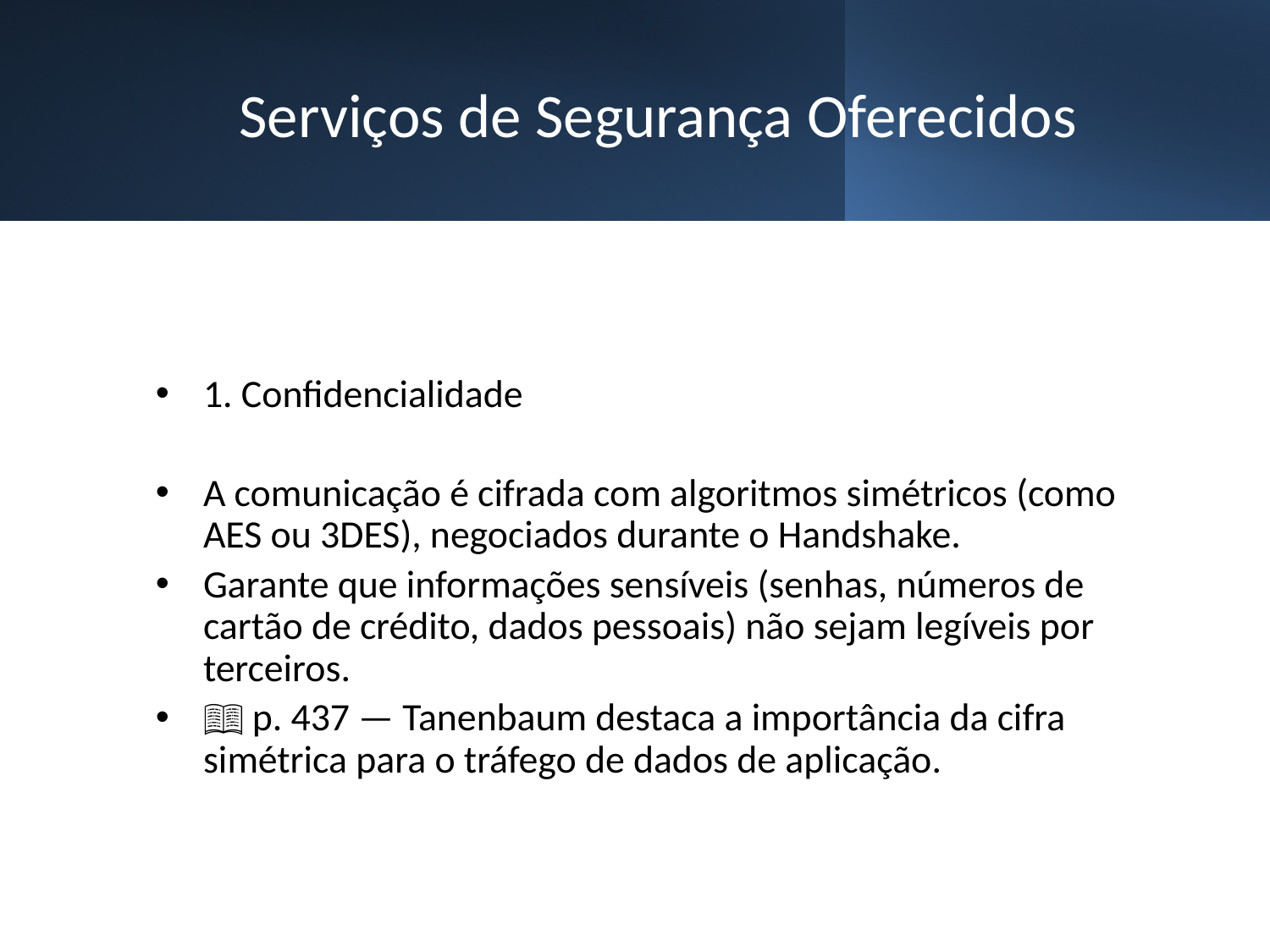

# Serviços de Segurança Oferecidos
1. Confidencialidade

A comunicação é cifrada com algoritmos simétricos (como AES ou 3DES), negociados durante o Handshake.
Garante que informações sensíveis (senhas, números de cartão de crédito, dados pessoais) não sejam legíveis por terceiros.
📖 p. 437 — Tanenbaum destaca a importância da cifra simétrica para o tráfego de dados de aplicação.